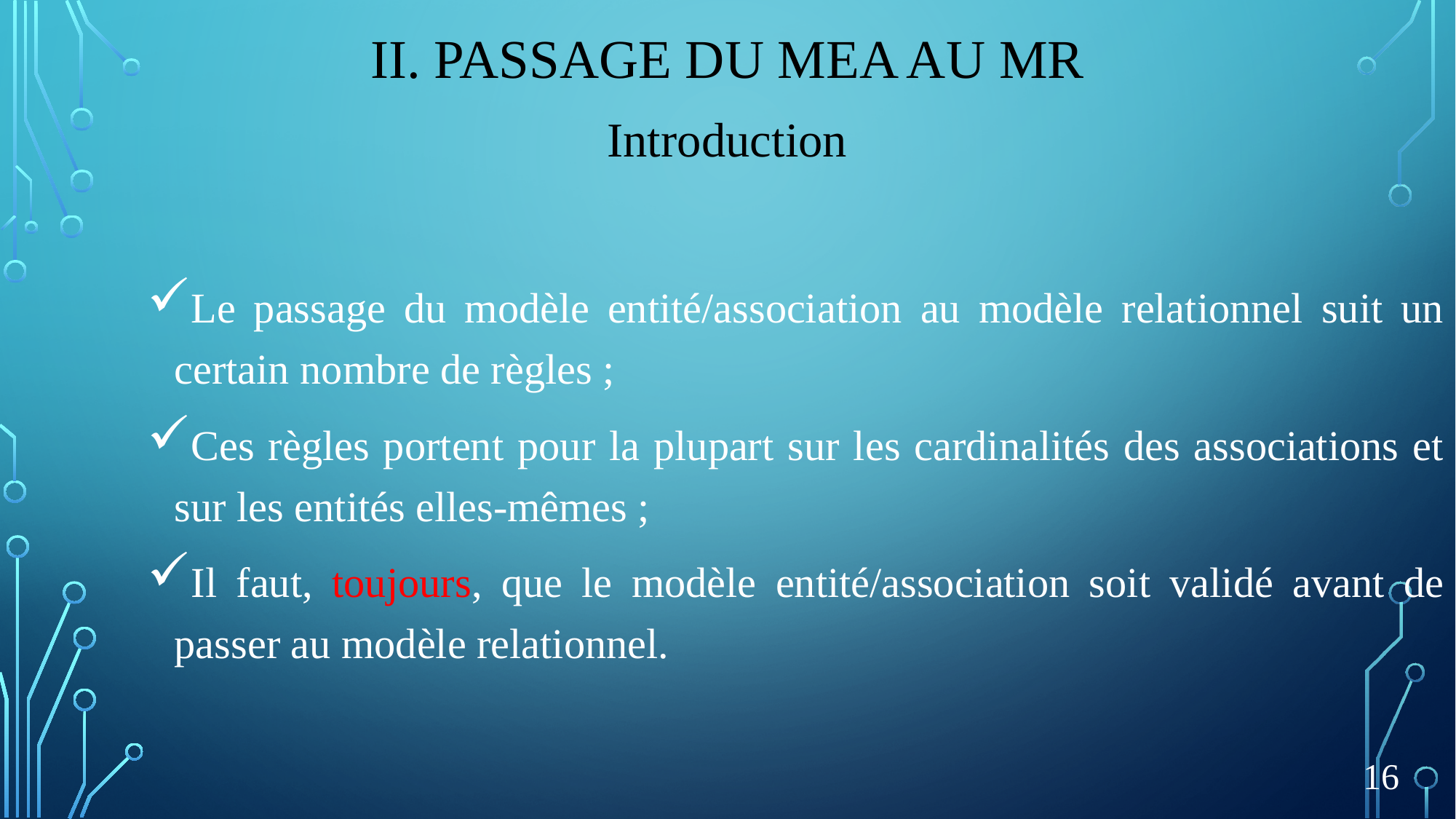

# II. Passage du meA au mR
Introduction
Le passage du modèle entité/association au modèle relationnel suit un certain nombre de règles ;
Ces règles portent pour la plupart sur les cardinalités des associations et sur les entités elles-mêmes ;
Il faut, toujours, que le modèle entité/association soit validé avant de passer au modèle relationnel.
16